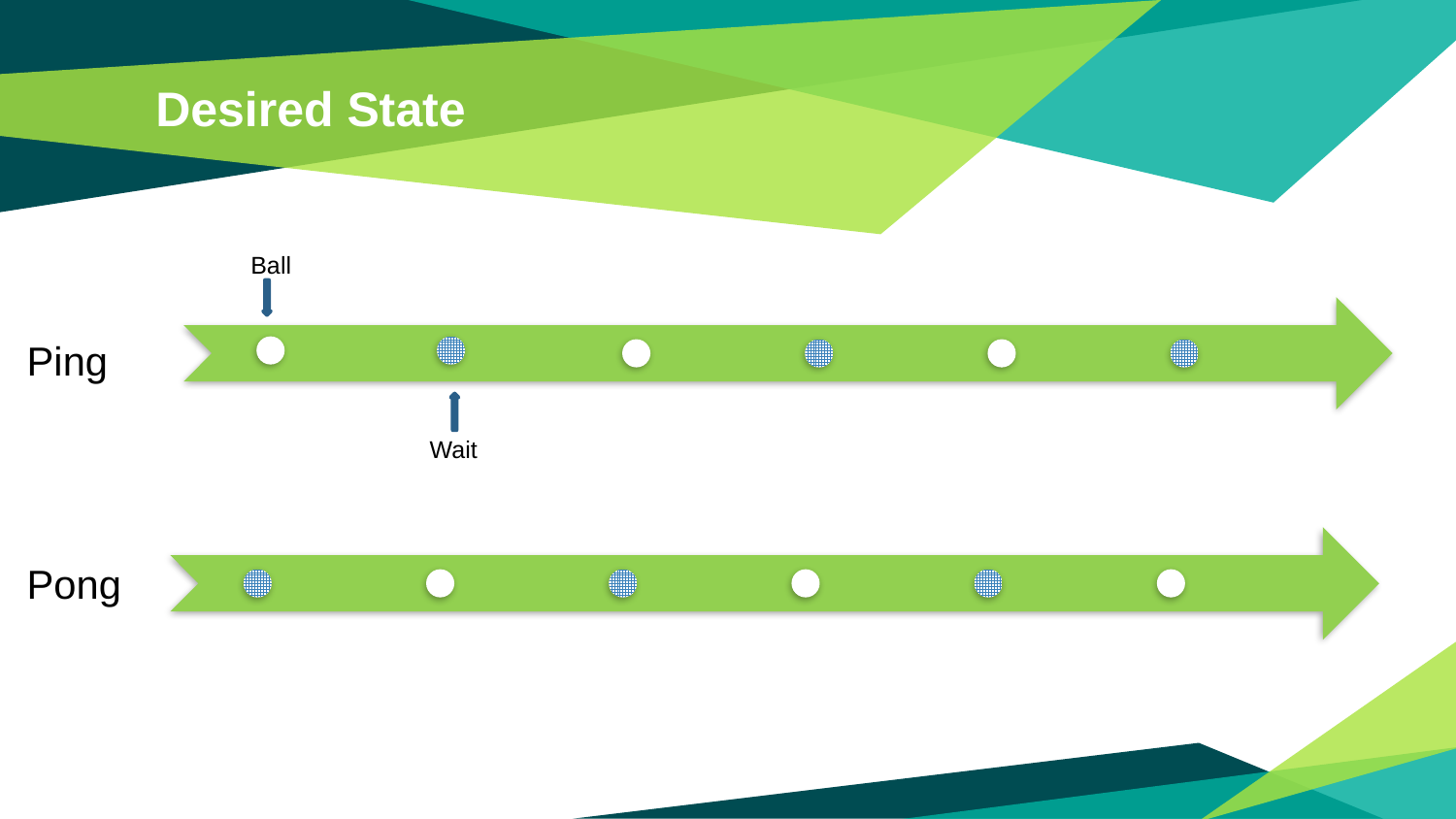

# Desired State
Ball
Wait

Ping

Pong